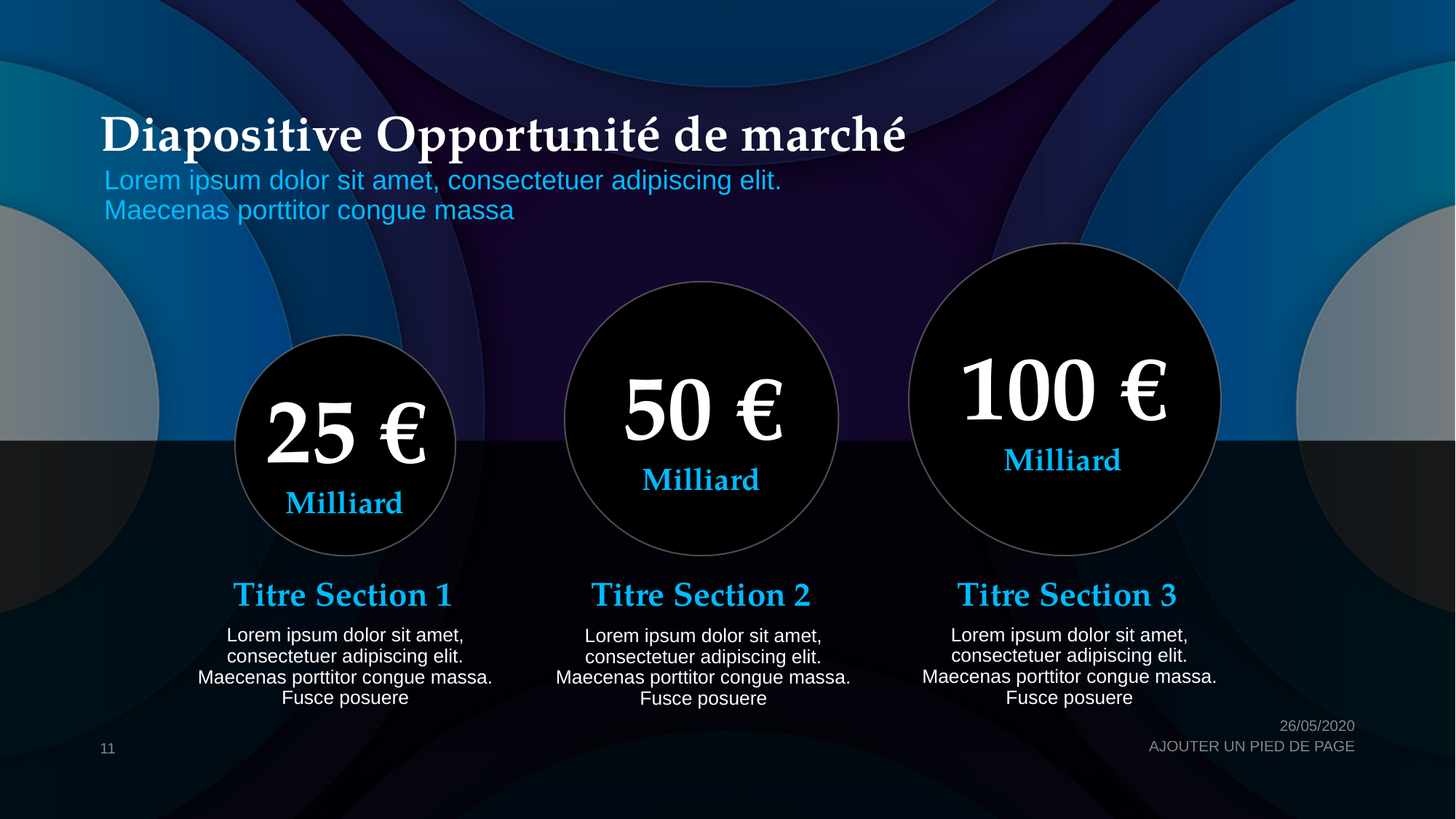

# Diapositive Opportunité de marché
Lorem ipsum dolor sit amet, consectetuer adipiscing elit.
Maecenas porttitor congue massa
100 €
50 €
25 €
Milliard
Milliard
Milliard
Titre Section 1
Titre Section 2
Titre Section 3
Lorem ipsum dolor sit amet, consectetuer adipiscing elit. Maecenas porttitor congue massa. Fusce posuere
Lorem ipsum dolor sit amet, consectetuer adipiscing elit. Maecenas porttitor congue massa. Fusce posuere
Lorem ipsum dolor sit amet, consectetuer adipiscing elit. Maecenas porttitor congue massa. Fusce posuere
26/05/2020
11
AJOUTER UN PIED DE PAGE